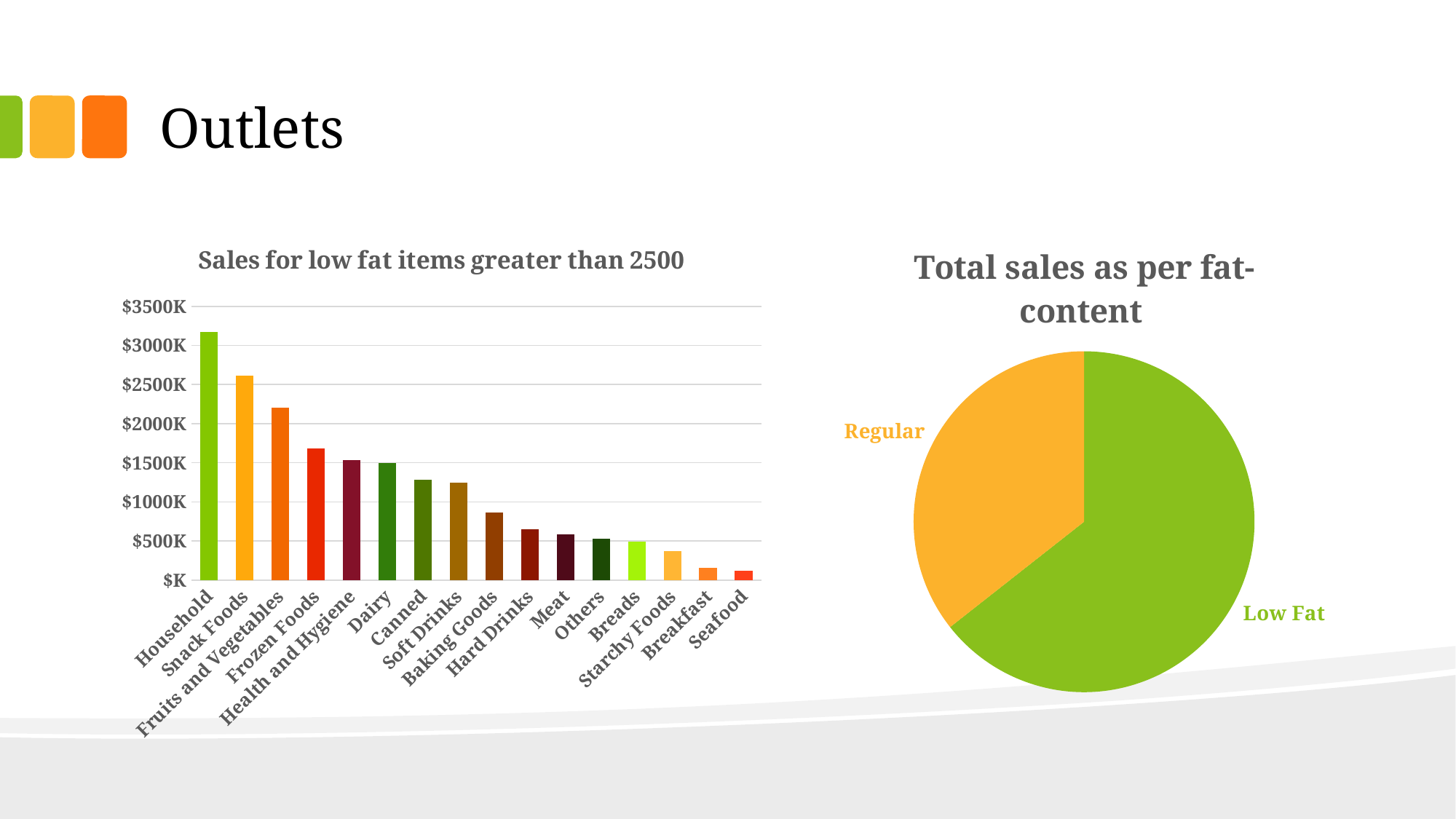

# Outlets

### Chart: Sales for low fat items greater than 2500

| Category | TotalSales |
|---|---|
| Household | 3173649.0 |
| Snack Foods | 2612620.0 |
| Fruits and Vegetables | 2201086.0 |
| Frozen Foods | 1684794.0 |
| Health and Hygiene | 1535136.0 |
| Dairy | 1495982.0 |
| Canned | 1285404.0 |
| Soft Drinks | 1242926.0 |
| Baking Goods | 864394.0 |
| Hard Drinks | 648368.0 |
| Meat | 581773.0 |
| Others | 530150.0 |
| Breads | 492549.0 |
| Starchy Foods | 373310.0 |
| Breakfast | 151587.0 |
| Seafood | 118816.0 |

### Chart: Total sales as per fat-content

| Category | Total_Sales |
|---|---|
| Low Fat | 18992544.0 |
| Regular | 10502140.0 |